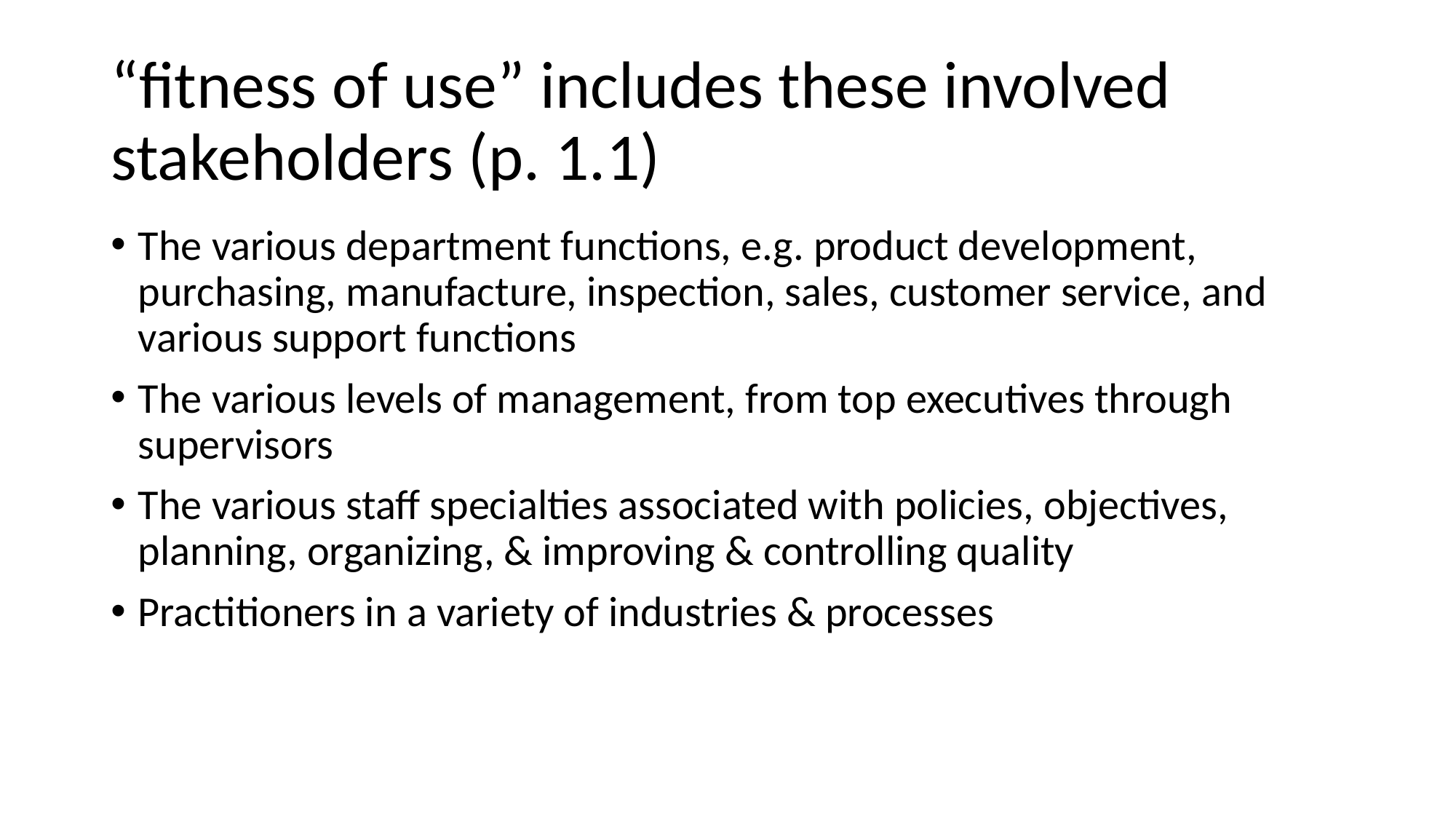

# “fitness of use” includes these involved stakeholders (p. 1.1)
The various department functions, e.g. product development, purchasing, manufacture, inspection, sales, customer service, and  various support functions
The various levels of management, from top executives through supervisors
The various staff specialties associated with policies, objectives, planning, organizing, & improving & controlling quality
Practitioners in a variety of industries & processes
10